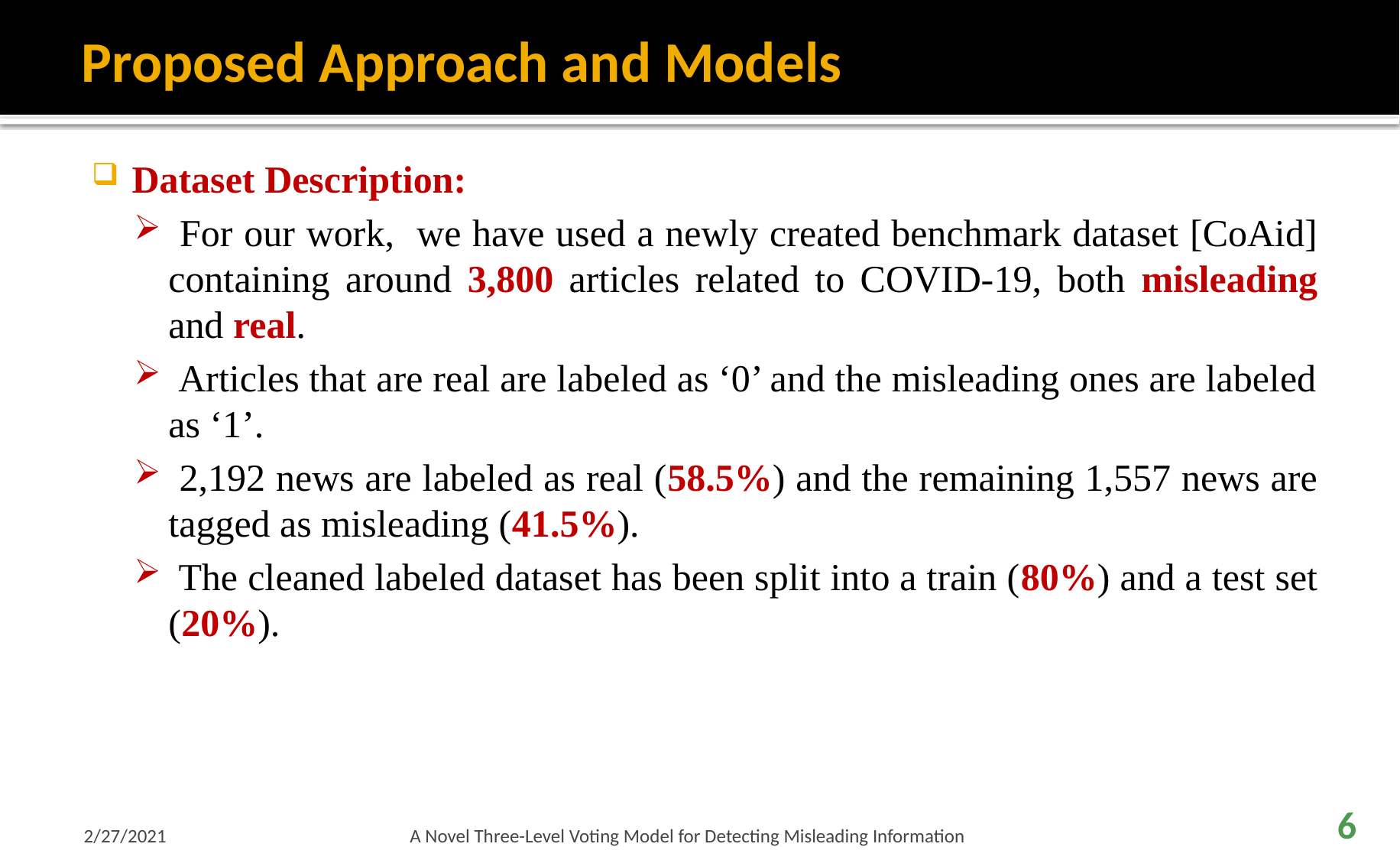

# Proposed Approach and Models
Dataset Description:
 For our work,  we have used a newly created benchmark dataset [CoAid] containing around 3,800 articles related to COVID-19, both misleading and real.
 Articles that are real are labeled as ‘0’ and the misleading ones are labeled as ‘1’.
 2,192 news are labeled as real (58.5%) and the remaining 1,557 news are tagged as misleading (41.5%).
 The cleaned labeled dataset has been split into a train (80%) and a test set (20%).

2/27/2021
A Novel Three-Level Voting Model for Detecting Misleading Information
6